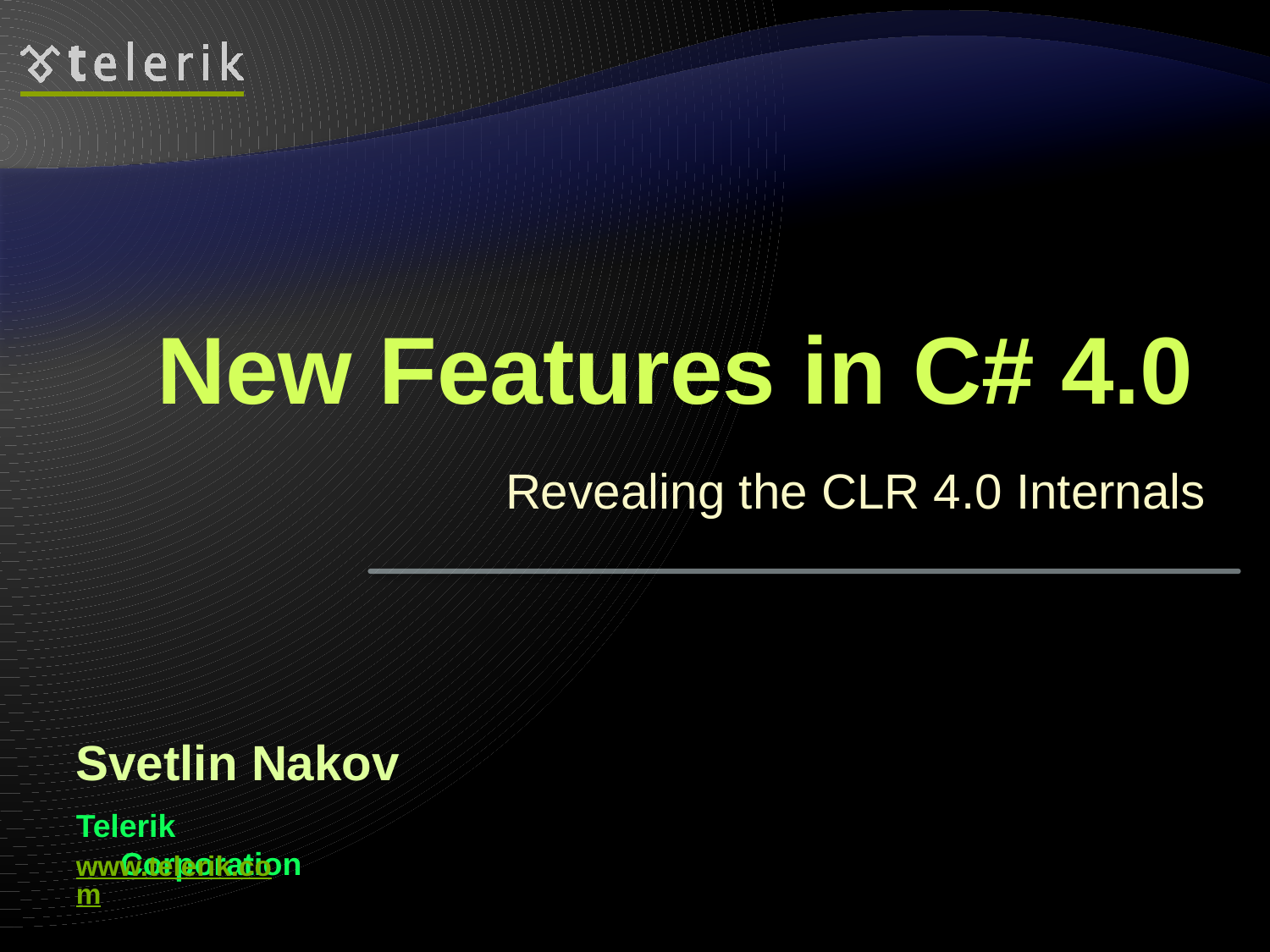

# New Features in C# 4.0
Revealing the CLR 4.0 Internals
Svetlin Nakov

Telerik Corporation

www.telerik.com